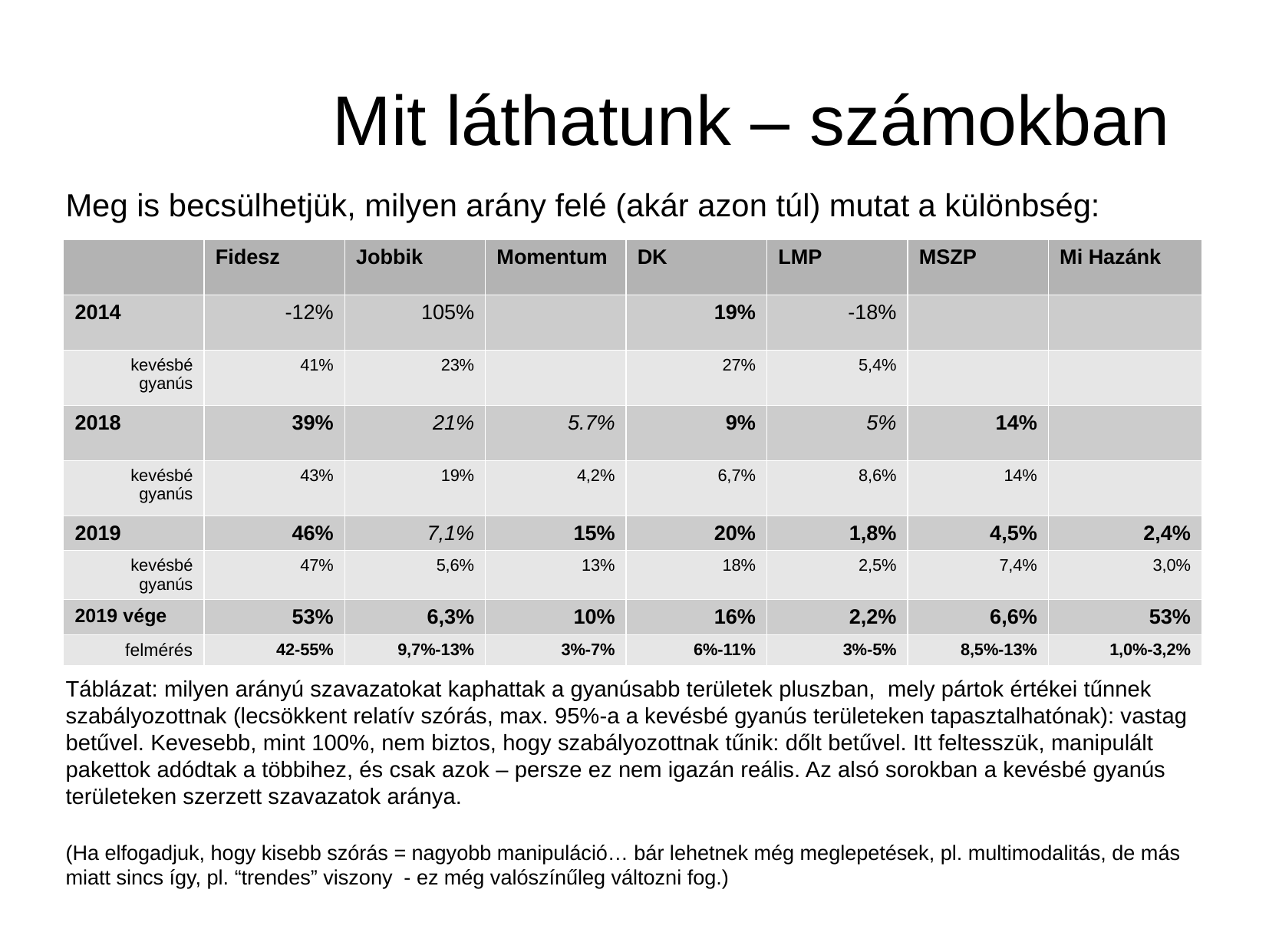

Mit láthatunk – számokban
Meg is becsülhetjük, milyen arány felé (akár azon túl) mutat a különbség:
|  | Fidesz | Jobbik | Momentum | DK | LMP | MSZP | Mi Hazánk |
| --- | --- | --- | --- | --- | --- | --- | --- |
| 2014 | -12% | 105% |  | 19% | -18% |  |  |
| kevésbé gyanús | 41% | 23% |  | 27% | 5,4% |  |  |
| 2018 | 39% | 21% | 5.7% | 9% | 5% | 14% |  |
| kevésbé gyanús | 43% | 19% | 4,2% | 6,7% | 8,6% | 14% |  |
| 2019 | 46% | 7,1% | 15% | 20% | 1,8% | 4,5% | 2,4% |
| kevésbé gyanús | 47% | 5,6% | 13% | 18% | 2,5% | 7,4% | 3,0% |
| 2019 vége | 53% | 6,3% | 10% | 16% | 2,2% | 6,6% | 53% |
| felmérés | 42-55% | 9,7%-13% | 3%-7% | 6%-11% | 3%-5% | 8,5%-13% | 1,0%-3,2% |
Táblázat: milyen arányú szavazatokat kaphattak a gyanúsabb területek pluszban,  mely pártok értékei tűnnek szabályozottnak (lecsökkent relatív szórás, max. 95%-a a kevésbé gyanús területeken tapasztalhatónak): vastag betűvel. Kevesebb, mint 100%, nem biztos, hogy szabályozottnak tűnik: dőlt betűvel. Itt feltesszük, manipulált pakettok adódtak a többihez, és csak azok – persze ez nem igazán reális. Az alsó sorokban a kevésbé gyanús területeken szerzett szavazatok aránya.
(Ha elfogadjuk, hogy kisebb szórás = nagyobb manipuláció… bár lehetnek még meglepetések, pl. multimodalitás, de más miatt sincs így, pl. “trendes” viszony  - ez még valószínűleg változni fog.)